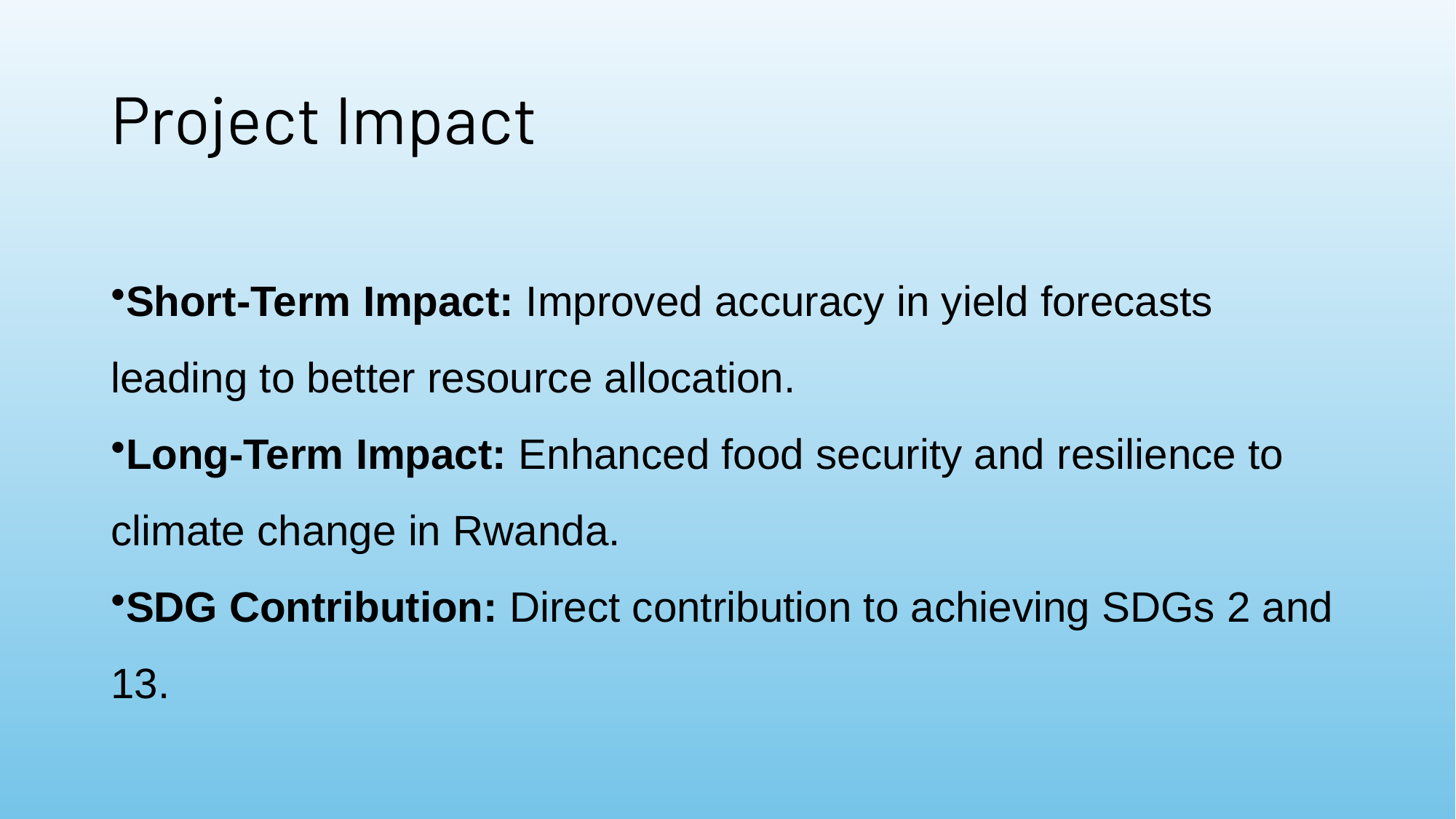

# Project Impact
Short-Term Impact: Improved accuracy in yield forecasts leading to better resource allocation.
Long-Term Impact: Enhanced food security and resilience to climate change in Rwanda.
SDG Contribution: Direct contribution to achieving SDGs 2 and 13.